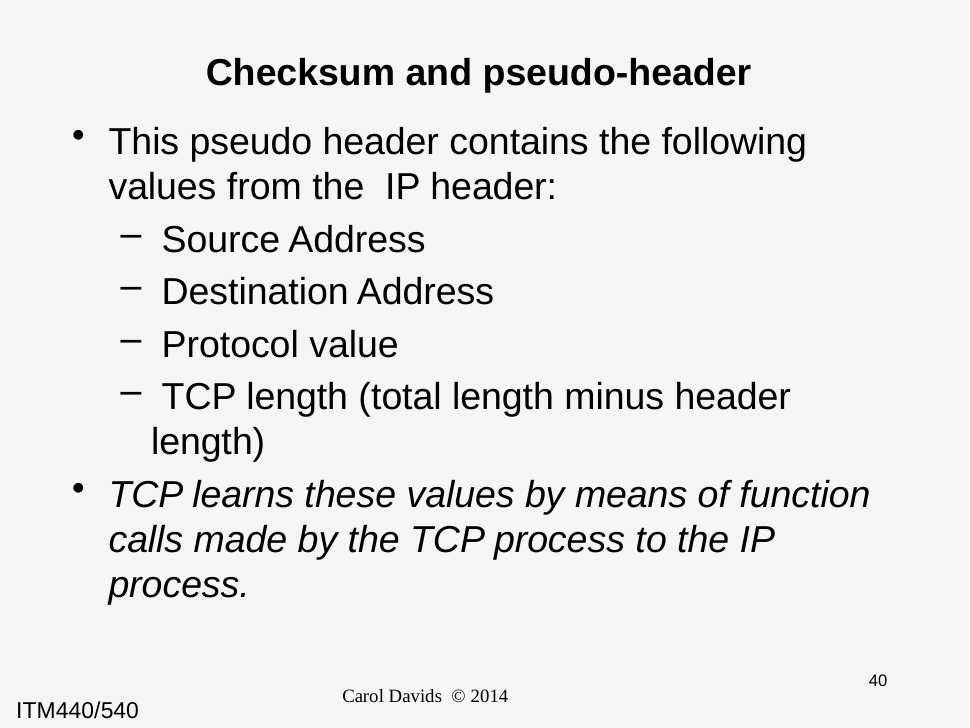

# Checksum and pseudo-header
This pseudo header contains the following values from the  IP header:
 Source Address
 Destination Address
 Protocol value
 TCP length (total length minus header length)
TCP learns these values by means of function calls made by the TCP process to the IP process.

Carol Davids  © 2014